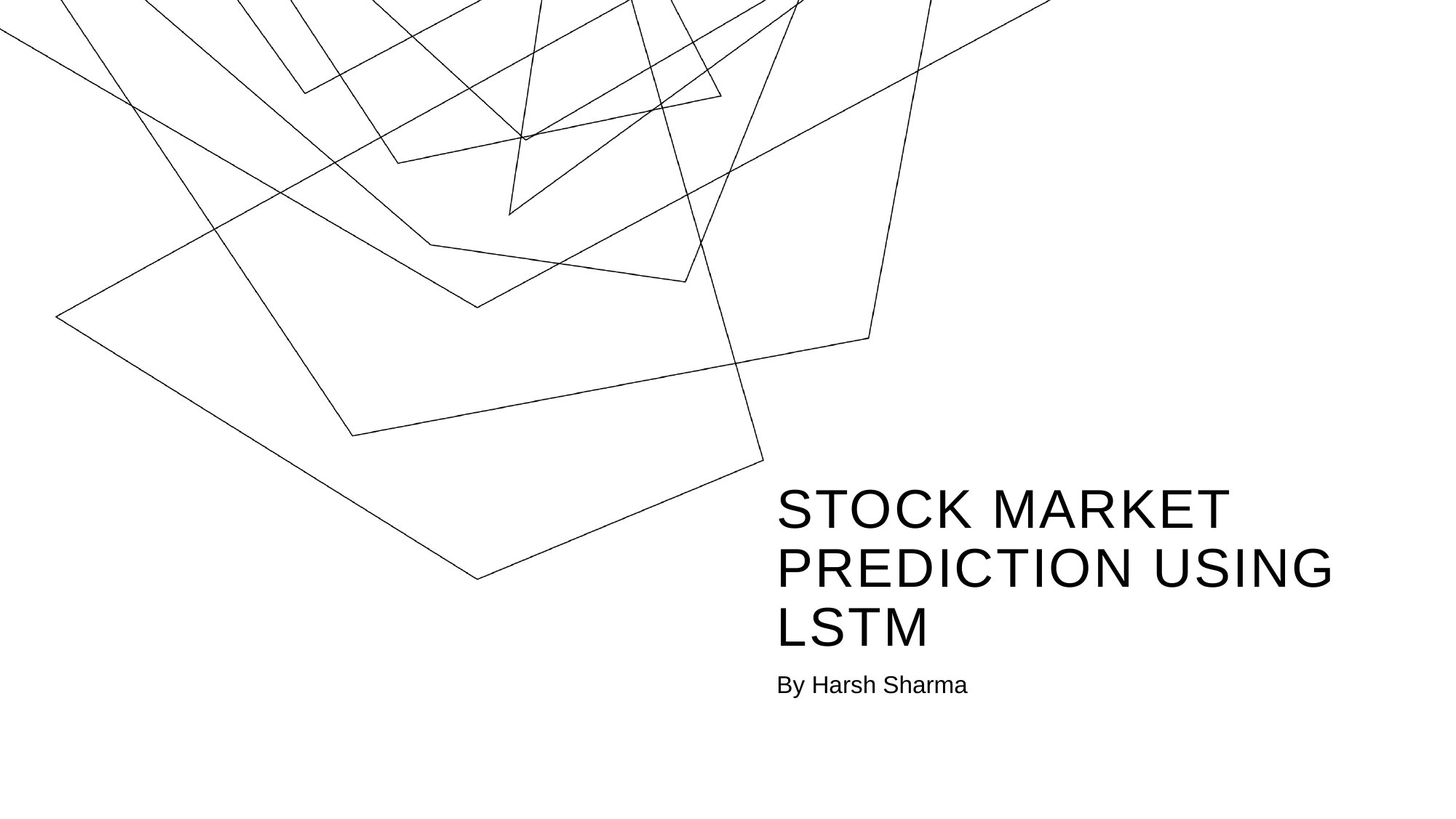

# Stock Market Prediction Using LSTM
By Harsh Sharma